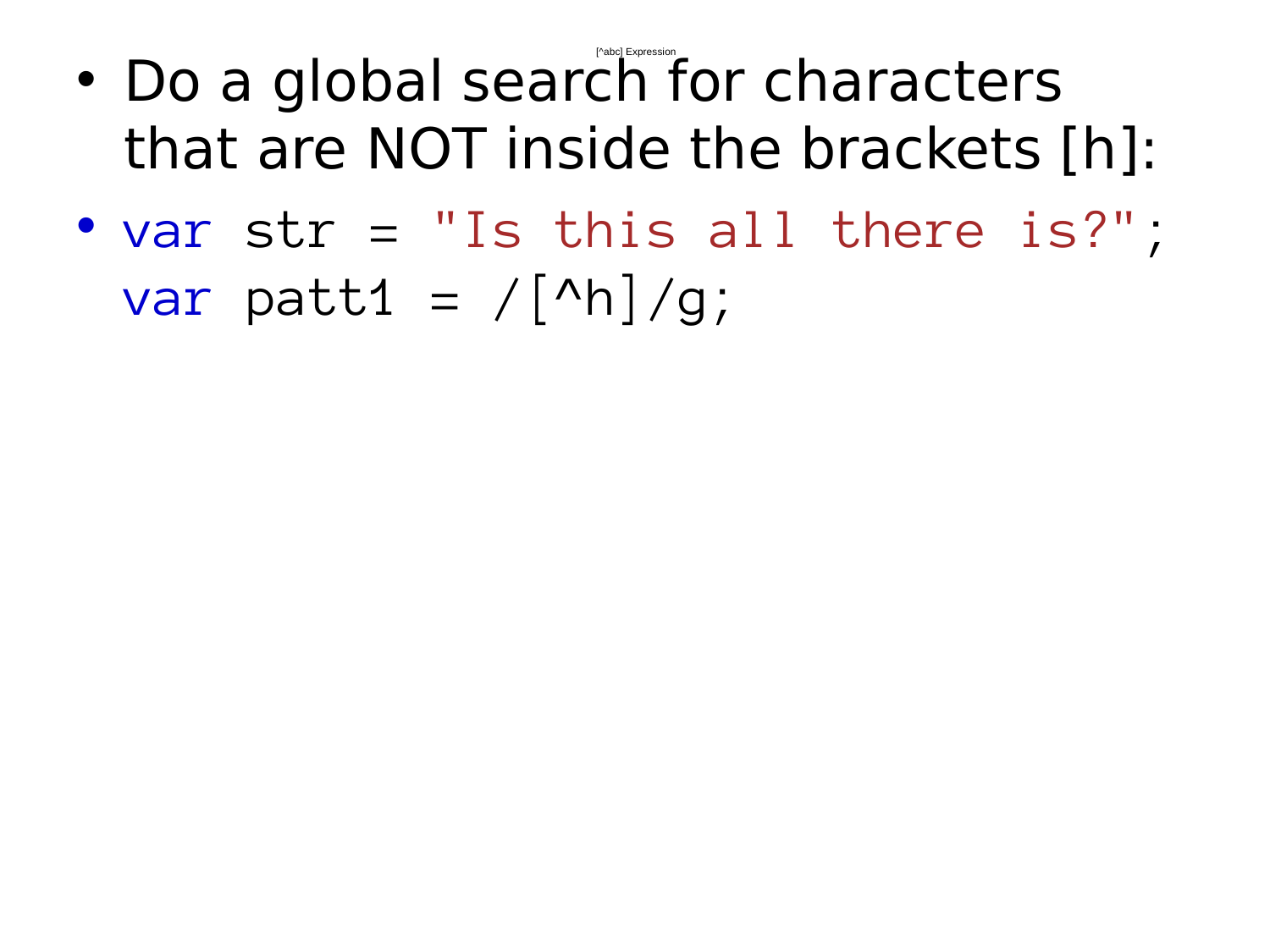

# [^abc] Expression
Do a global search for characters that are NOT inside the brackets [h]:
var str = "Is this all there is?";
var patt1 = /[^h]/g;